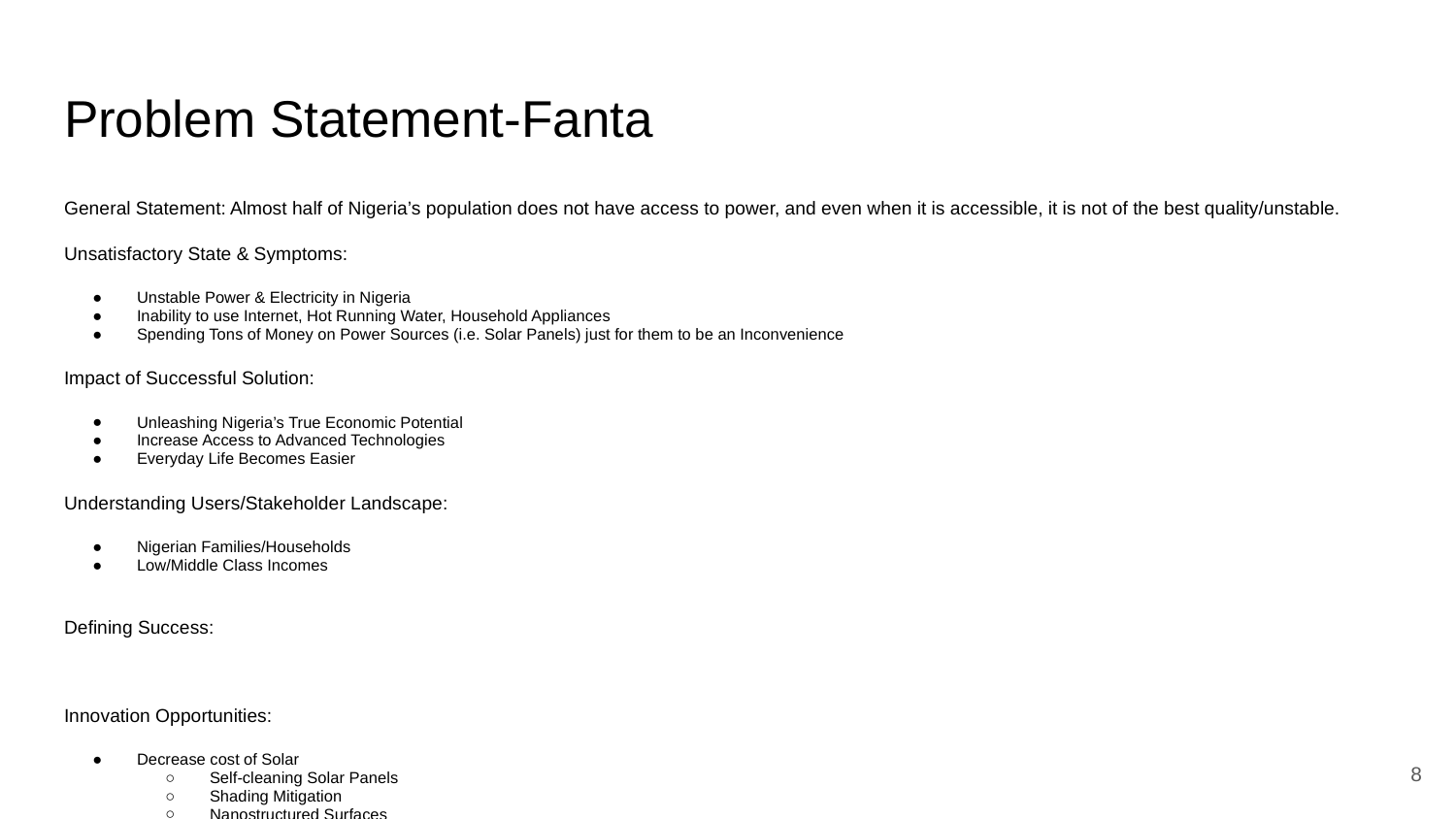

# Problem Statement-Fanta

General Statement: Almost half of Nigeria’s population does not have access to power, and even when it is accessible, it is not of the best quality/unstable.
Unsatisfactory State & Symptoms:
Unstable Power & Electricity in Nigeria
Inability to use Internet, Hot Running Water, Household Appliances
Spending Tons of Money on Power Sources (i.e. Solar Panels) just for them to be an Inconvenience
Impact of Successful Solution:
Unleashing Nigeria’s True Economic Potential
Increase Access to Advanced Technologies
Everyday Life Becomes Easier
Understanding Users/Stakeholder Landscape:
Nigerian Families/Households
Low/Middle Class Incomes

Defining Success:

Innovation Opportunities:
Decrease cost of Solar
Self-cleaning Solar Panels
Shading Mitigation
Nanostructured Surfaces
8